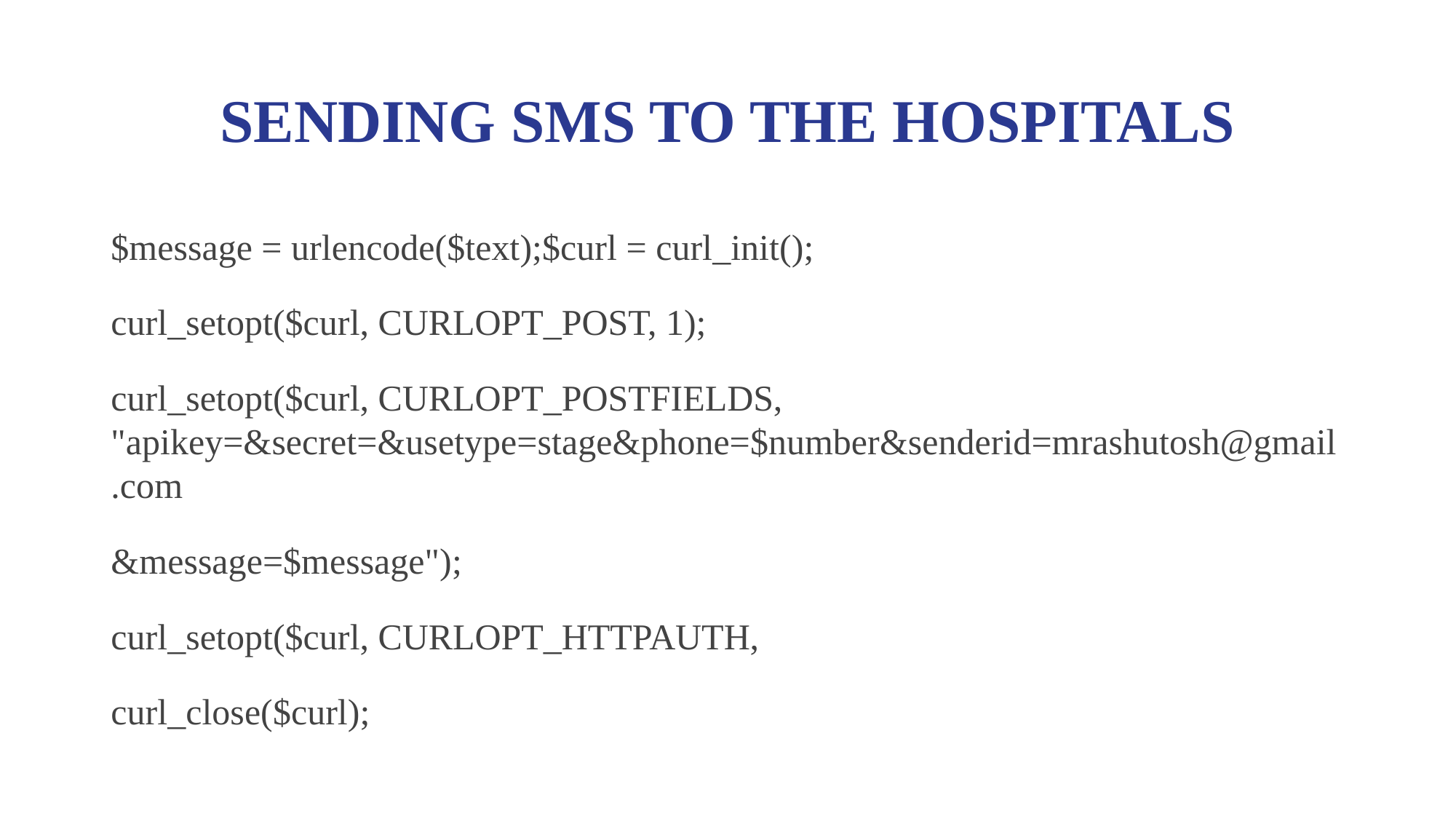

# SENDING SMS TO THE HOSPITALS
$message = urlencode($text);$curl = curl_init();
curl_setopt($curl, CURLOPT_POST, 1);
curl_setopt($curl, CURLOPT_POSTFIELDS, "apikey=&secret=&usetype=stage&phone=$number&senderid=mrashutosh@gmail.com
&message=$message");
curl_setopt($curl, CURLOPT_HTTPAUTH,
curl_close($curl);